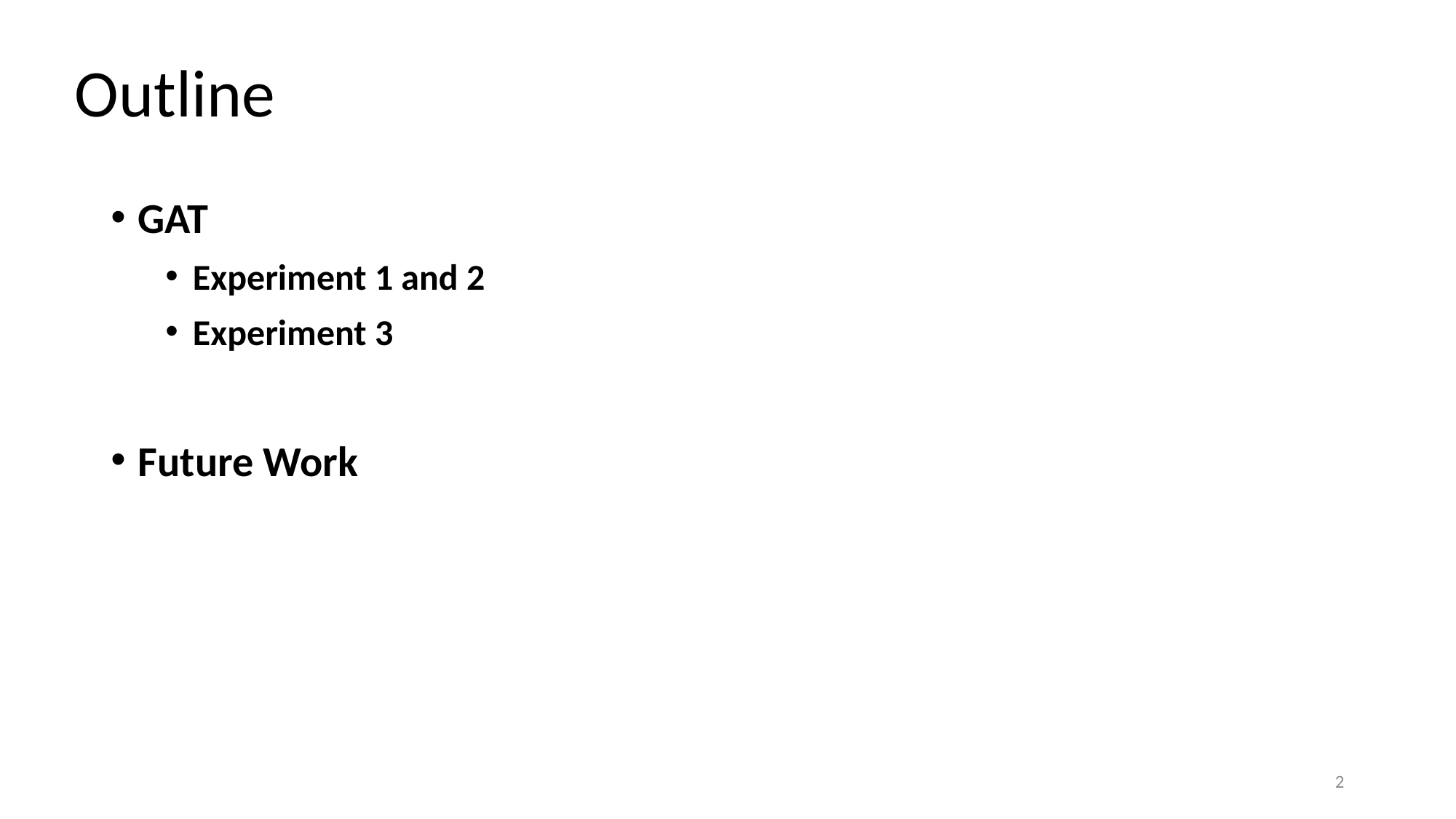

# Outline
GAT
Experiment 1 and 2
Experiment 3

Future Work

2